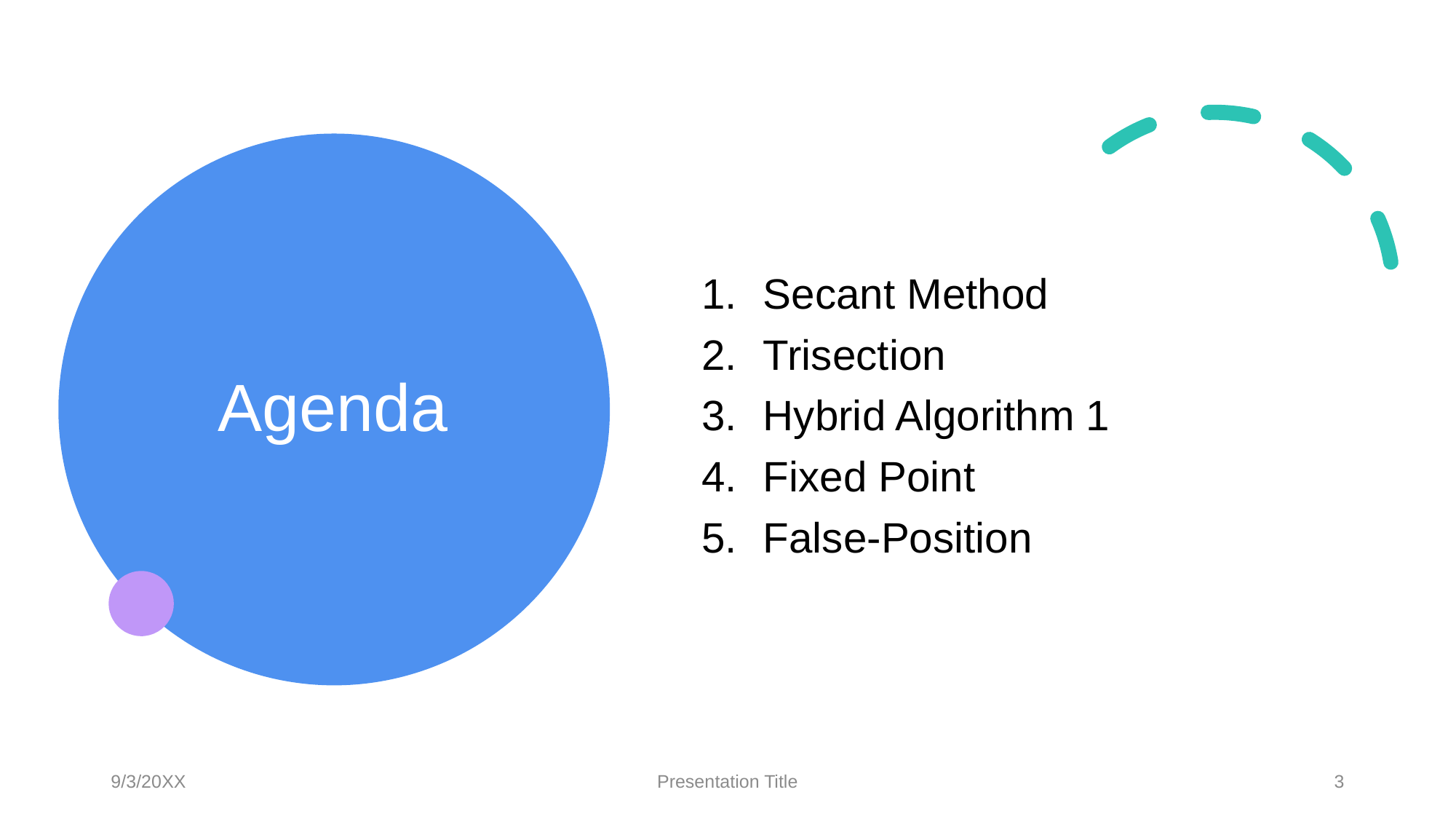

# Agenda
Secant Method
Trisection
Hybrid Algorithm 1
Fixed Point
False-Position
9/3/20XX
Presentation Title
3